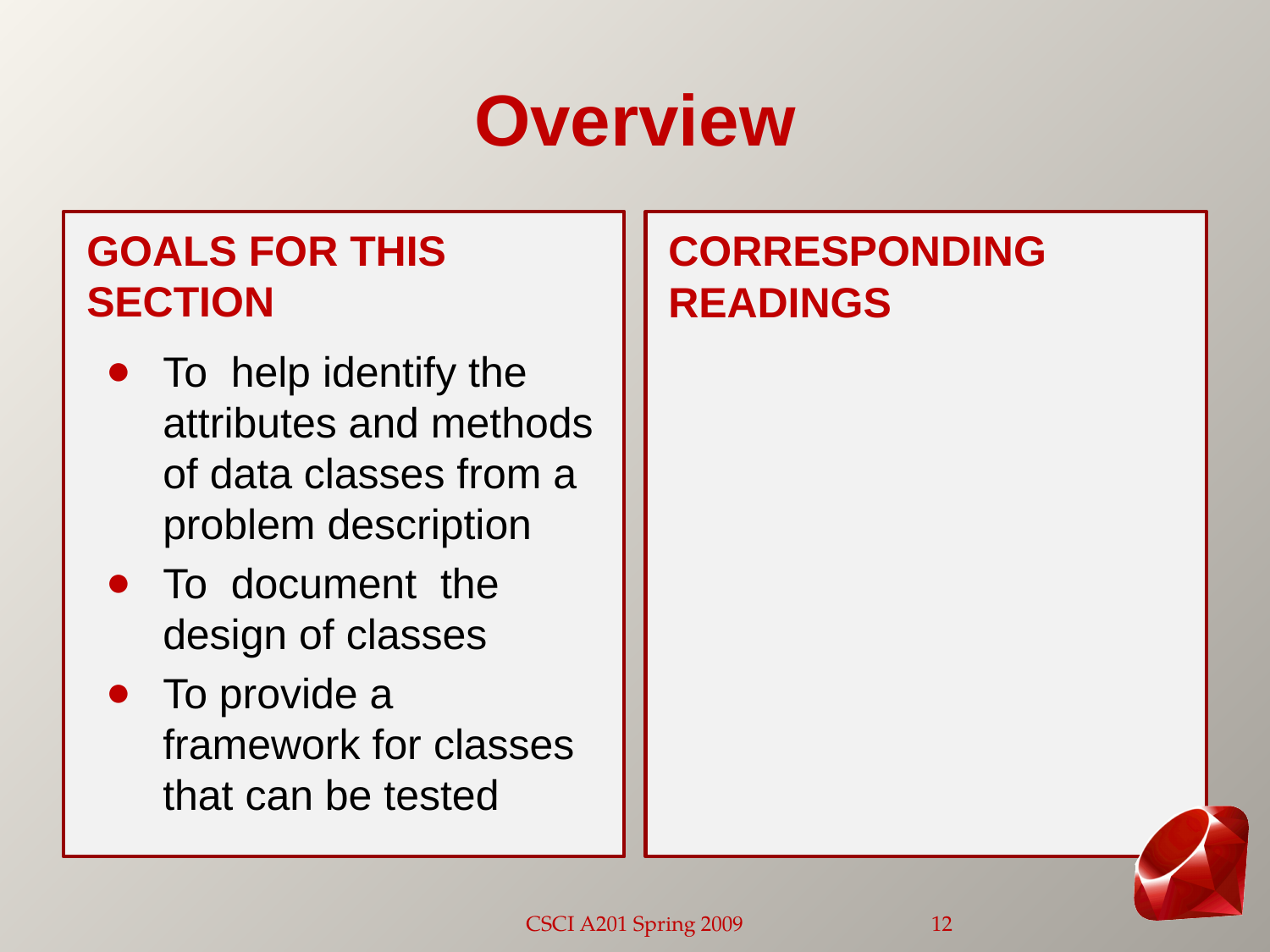

# Overview
Goals for this Section
Corresponding Readings
To  help identify the attributes and methods of data classes from a problem description
To  document  the design of classes
To provide a framework for classes that can be tested

CSCI A201 Spring 2009
12